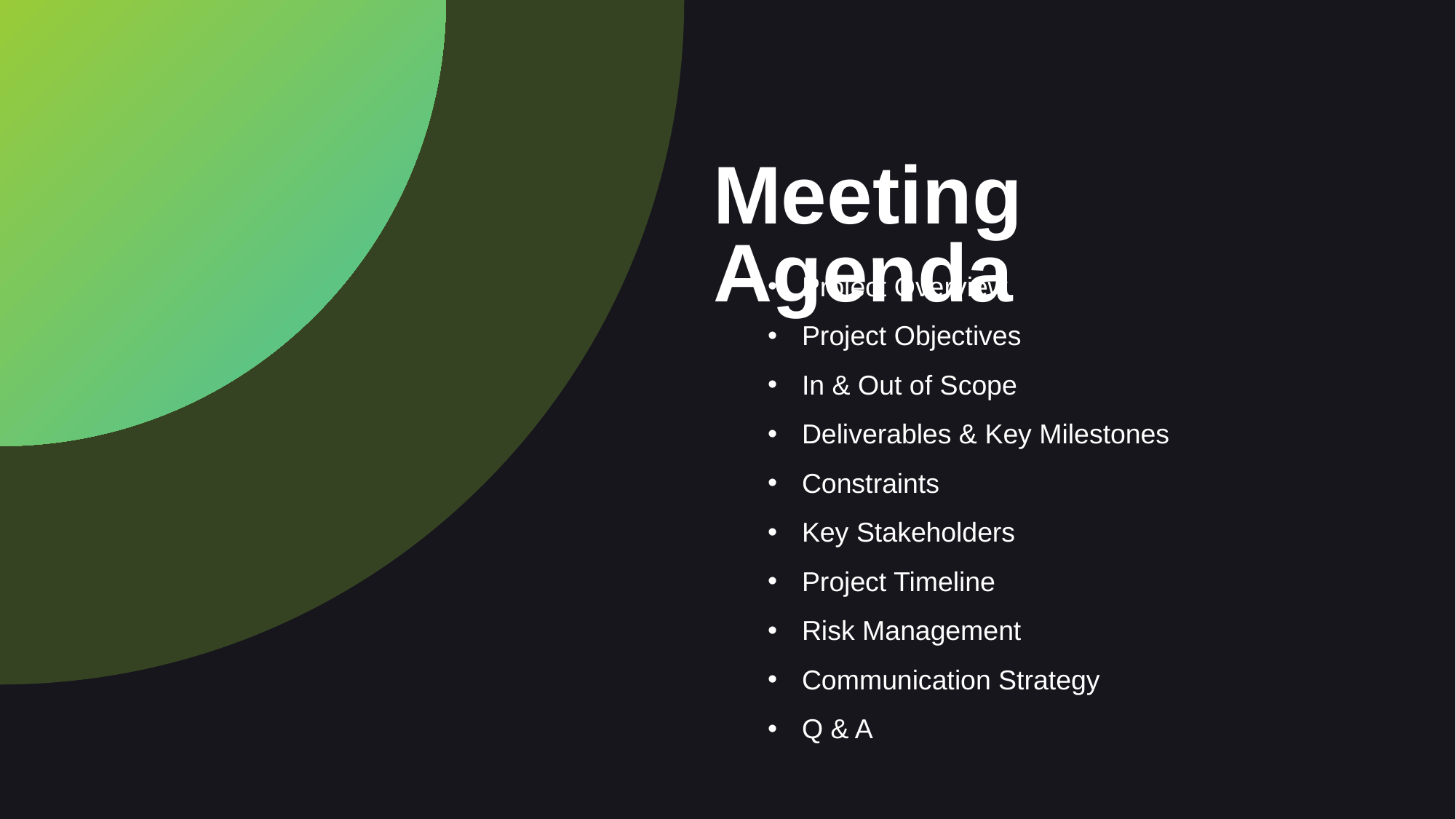

Meeting Agenda
Project Overview
Project Objectives
In & Out of Scope
Deliverables & Key Milestones
Constraints
Key Stakeholders
Project Timeline
Risk Management
Communication Strategy
Q & A